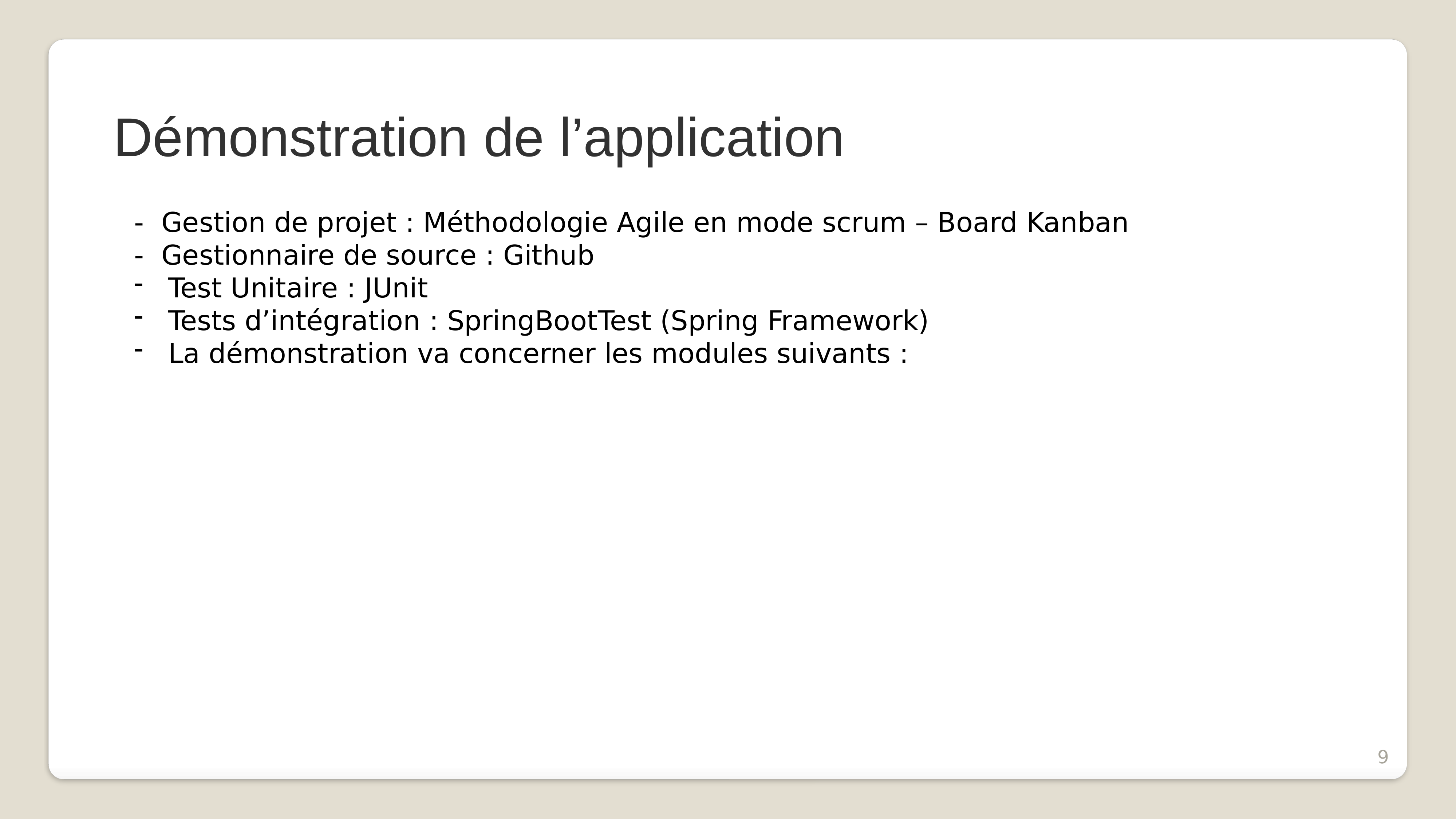

Démonstration de l’application
-  Gestion de projet : Méthodologie Agile en mode scrum – Board Kanban
-  Gestionnaire de source : Github
Test Unitaire : JUnit
Tests d’intégration : SpringBootTest (Spring Framework)
La démonstration va concerner les modules suivants :
9